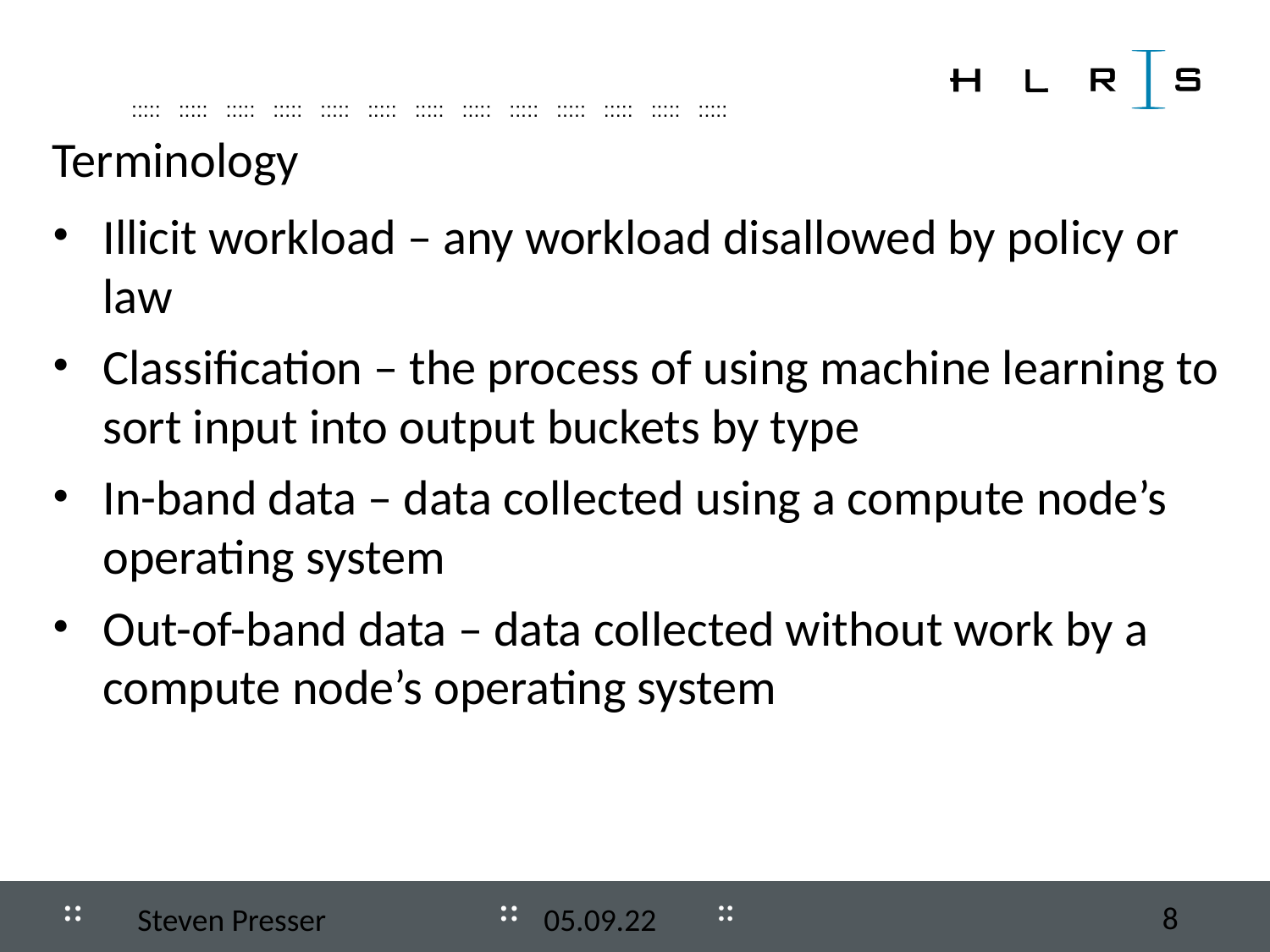

Terminology
Illicit workload – any workload disallowed by policy or law
Classification – the process of using machine learning to sort input into output buckets by type
In-band data – data collected using a compute node’s operating system
Out-of-band data – data collected without work by a compute node’s operating system